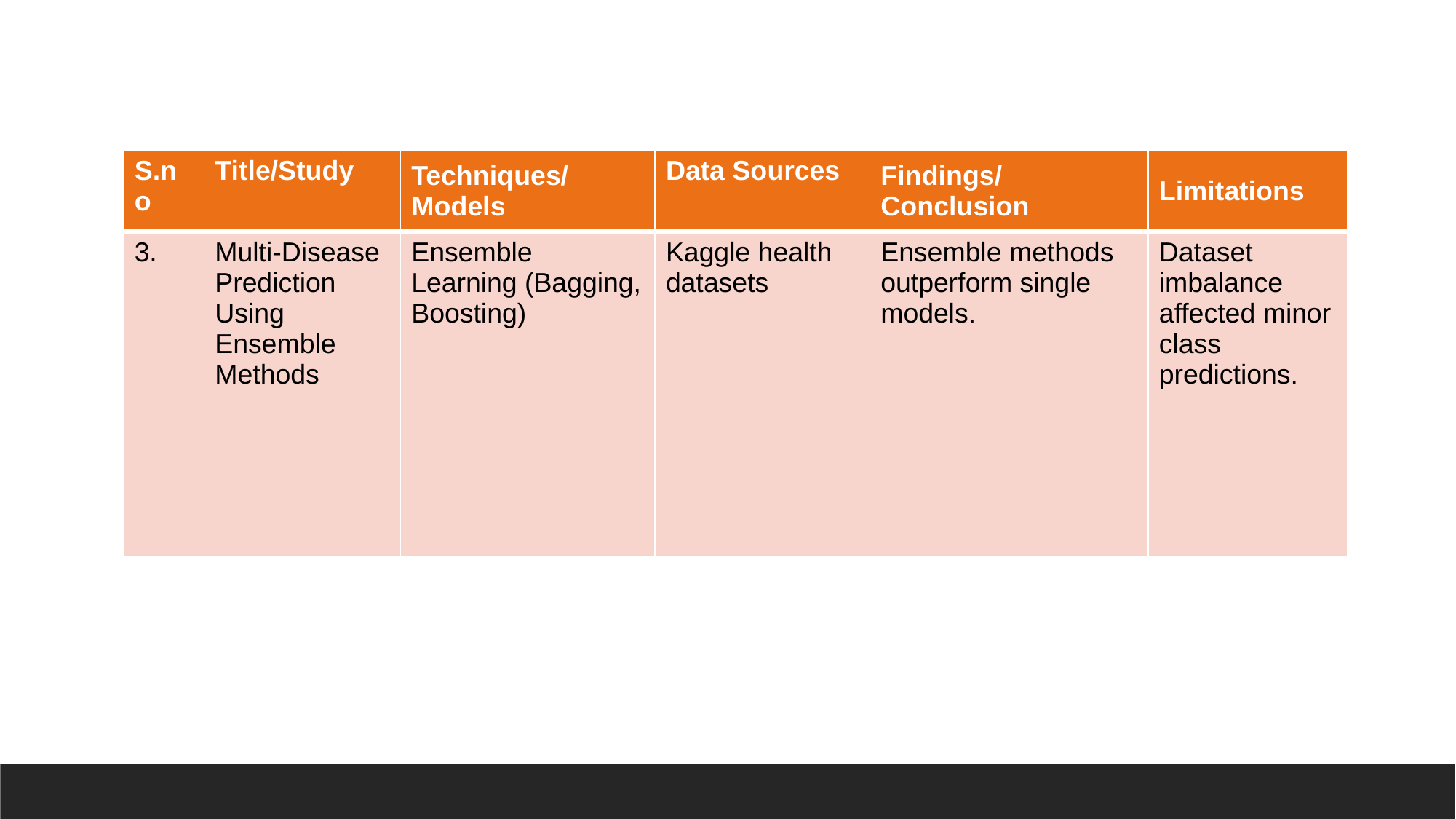

| S.no | Title/Study | Techniques/Models | Data Sources | Findings/Conclusion | Limitations |
| --- | --- | --- | --- | --- | --- |
| 3. | Multi-Disease Prediction Using Ensemble Methods | Ensemble Learning (Bagging, Boosting) | Kaggle health datasets | Ensemble methods outperform single models. | Dataset imbalance affected minor class predictions. |